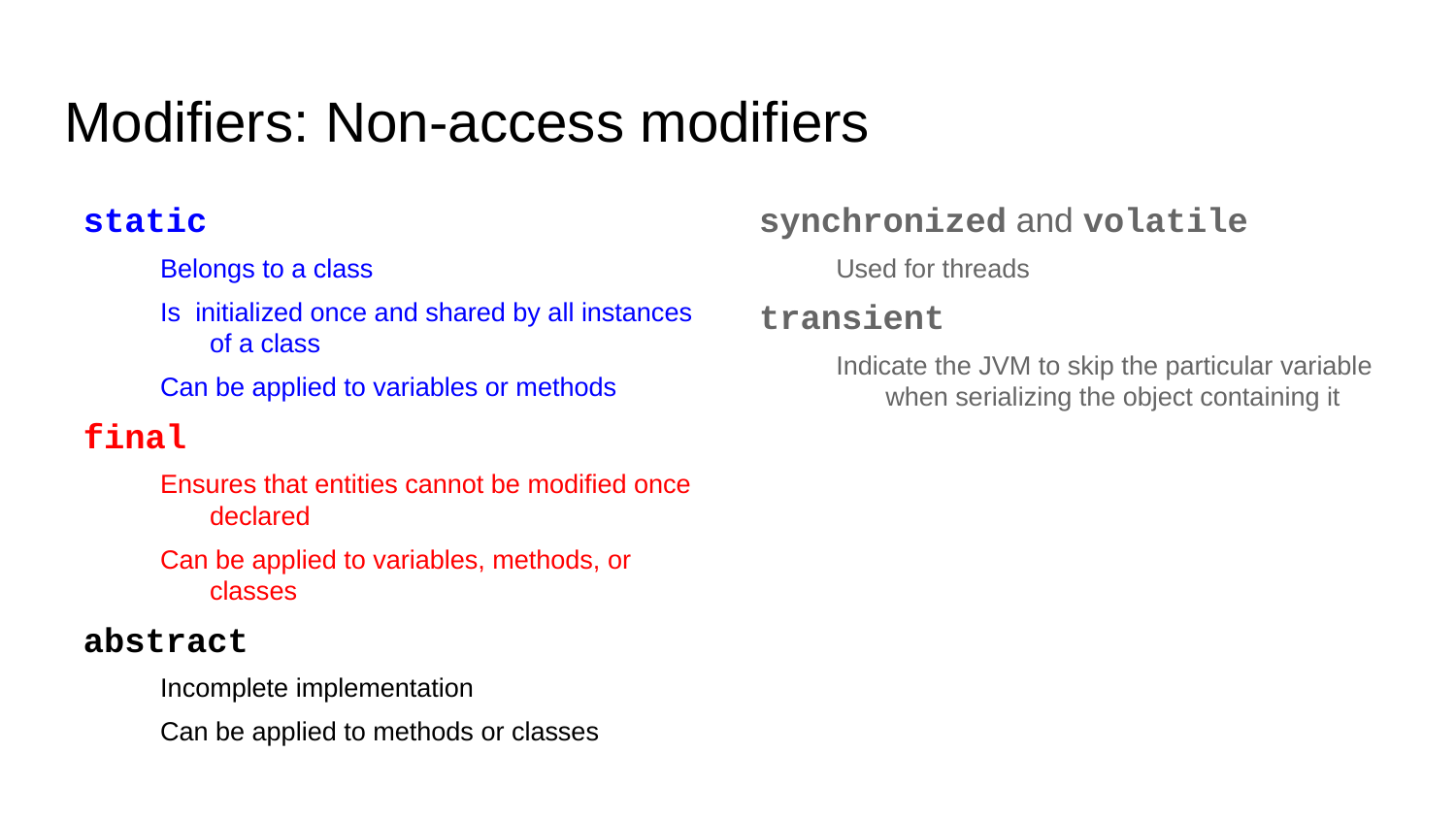

# Modifiers: Non-access modifiers
static
Belongs to a class
Is  initialized once and shared by all instances of a class
Can be applied to variables or methods
final
Ensures that entities cannot be modified once declared
Can be applied to variables, methods, or classes
abstract
Incomplete implementation
Can be applied to methods or classes
synchronized and volatile
Used for threads
transient
Indicate the JVM to skip the particular variable when serializing the object containing it